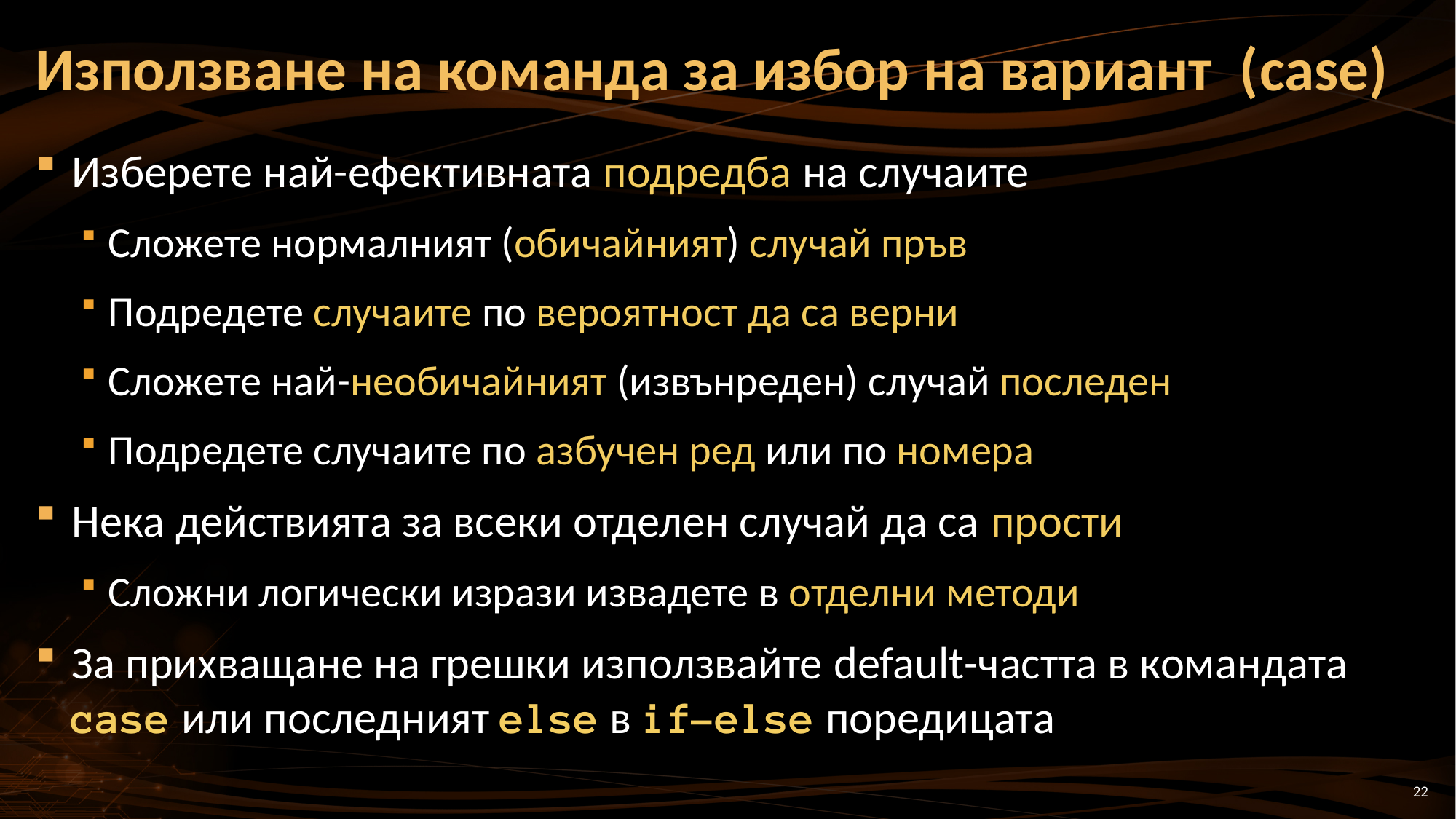

# Използване на команда за избор на вариант  (case)
Изберете най-ефективната подредба на случаите
Сложете нормалният (обичайният) случай пръв
Подредете случаите по вероятност да са верни
Сложете най-необичайният (извънреден) случай последен
Подредете случаите по азбучен ред или по номера
Нека действията за всеки отделен случай да са прости
Сложни логически изрази извадете в отделни методи
За прихващане на грешки използвайте default-частта в командата case или последният else в if-else поредицата
22